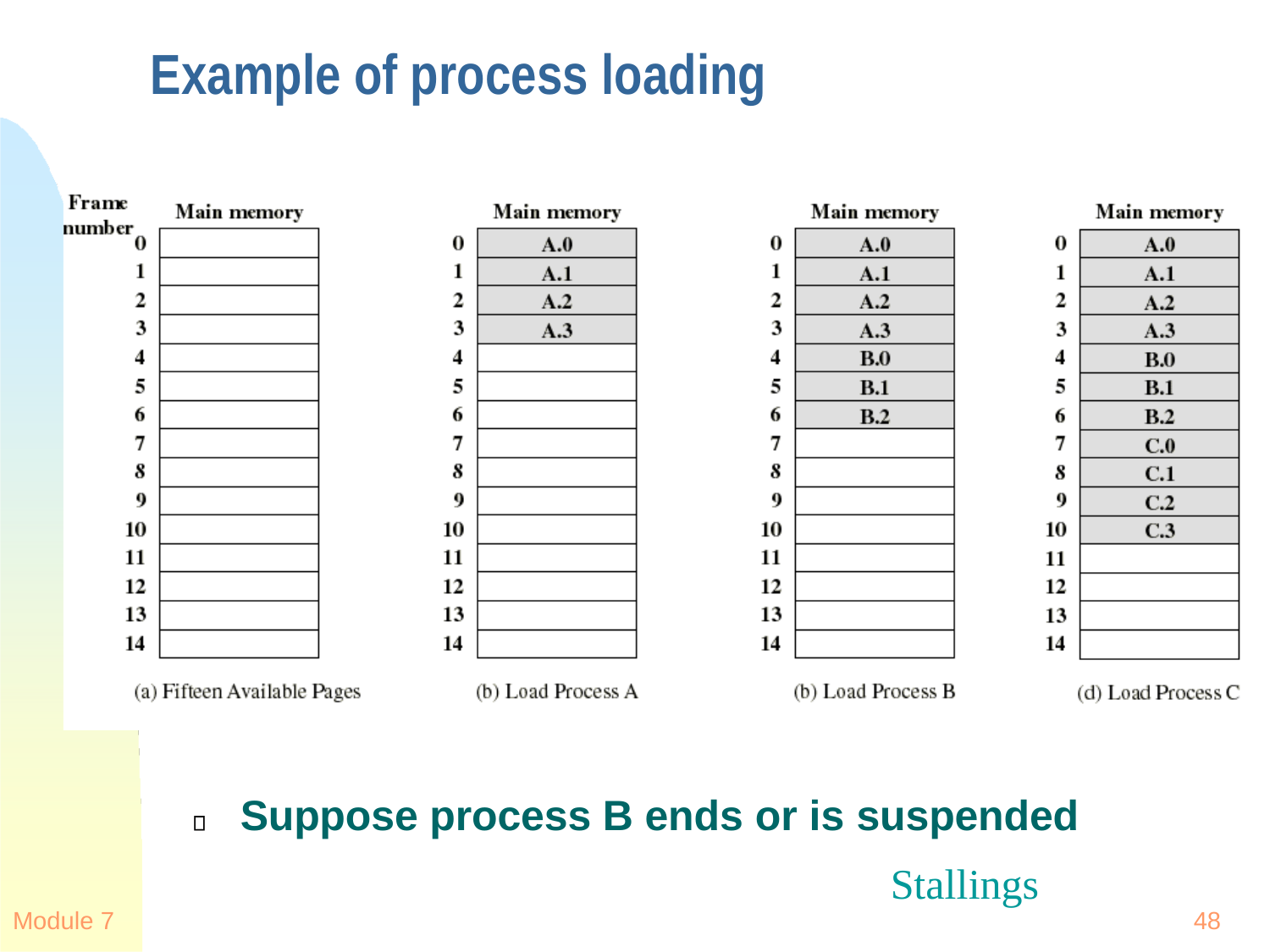

# Example of process loading

Suppose process B ends or is suspended
Stallings

Module 7
48